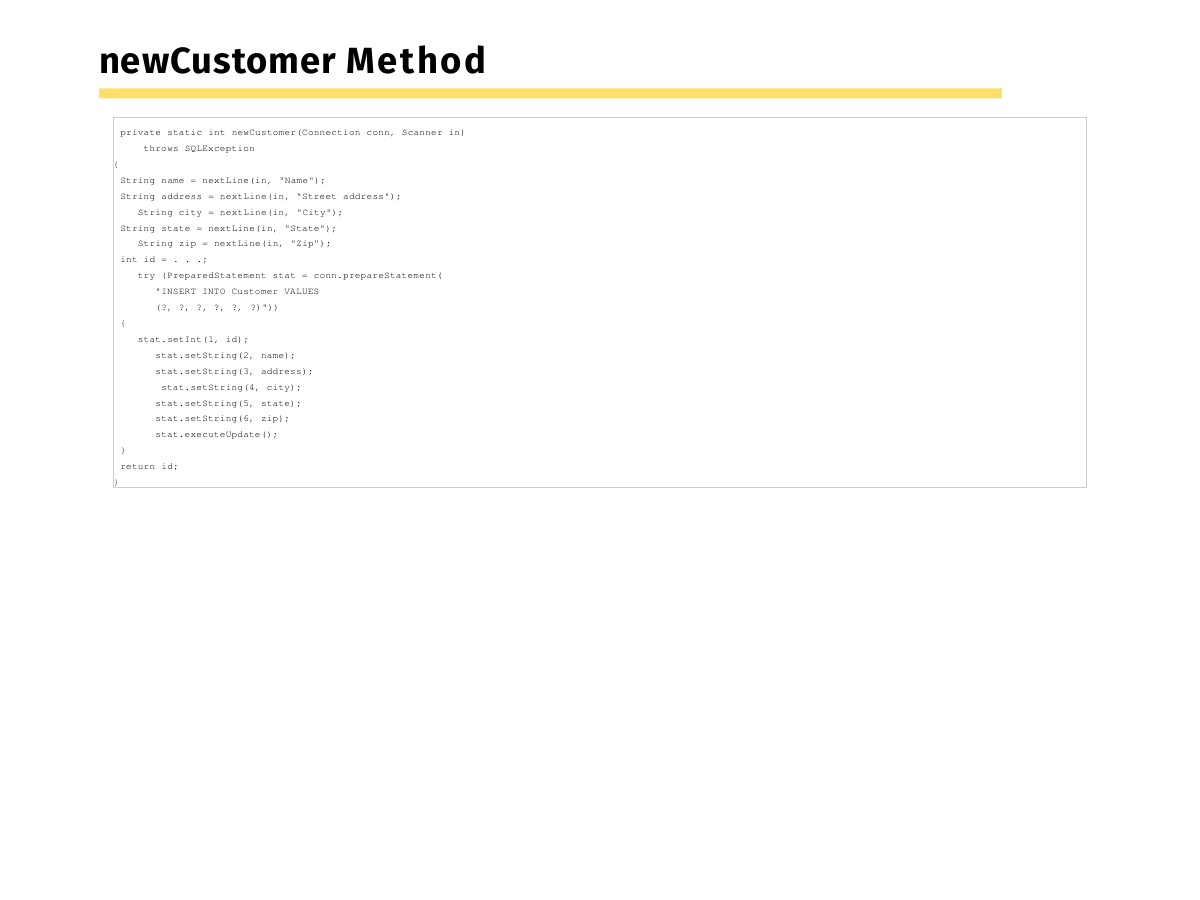

# newCustomer Method
private static int newCustomer(Connection conn, Scanner in)  throws SQLException
{
String name = nextLine(in, "Name");
String address = nextLine(in, "Street address");  String city = nextLine(in, "City");
String state = nextLine(in, "State");  String zip = nextLine(in, "Zip");
int id = . . .;
try (PreparedStatement stat = conn.prepareStatement(  "INSERT INTO Customer VALUES (?, ?, ?, ?, ?, ?)"))
{
stat.setInt(1, id);  stat.setString(2, name);  stat.setString(3, address);  stat.setString(4, city);  stat.setString(5, state);  stat.setString(6, zip);  stat.executeUpdate();
}
return id;
}